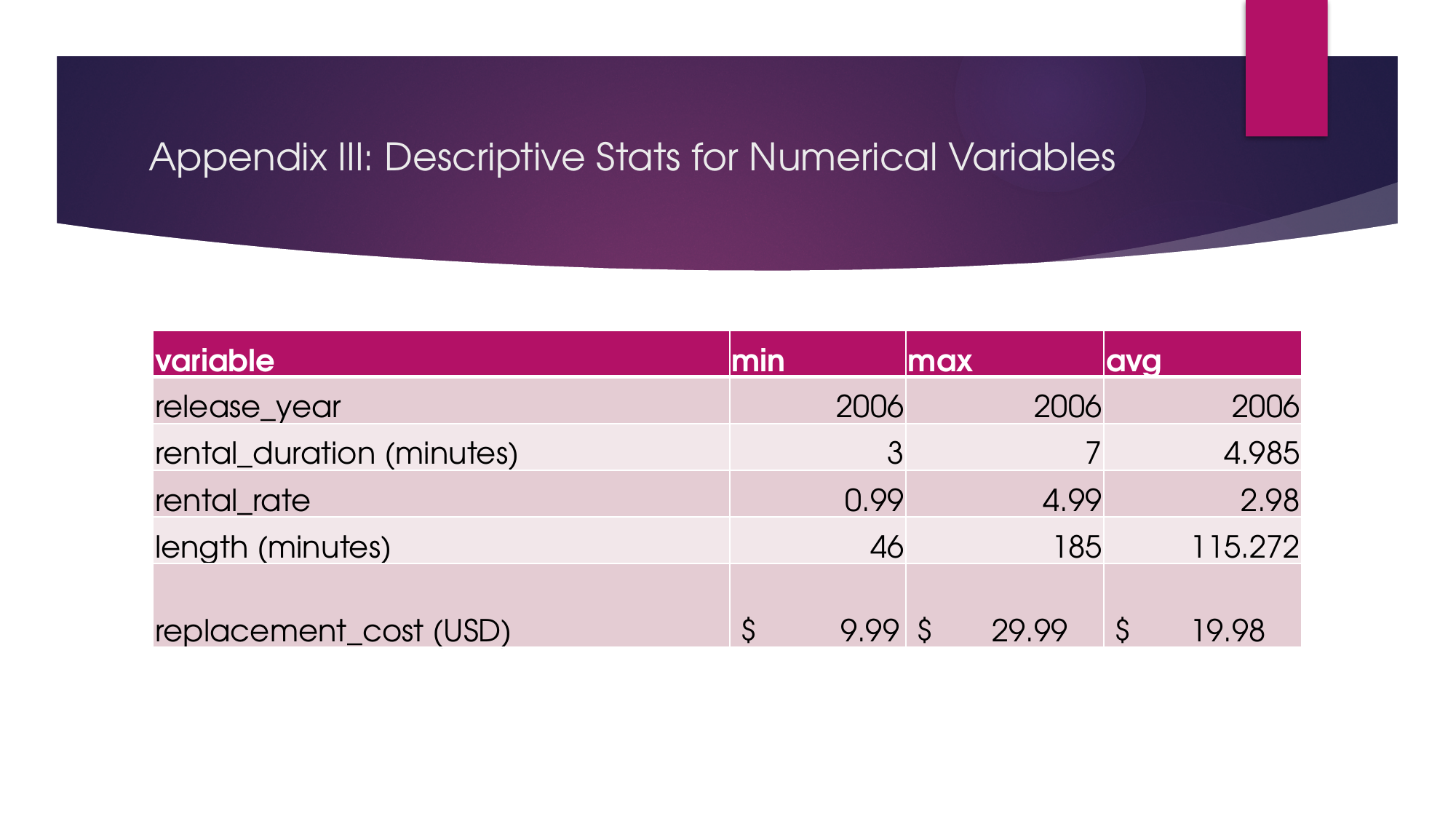

# Appendix III: Descriptive Stats for Numerical Variables
| variable | min | max | avg |
| --- | --- | --- | --- |
| release\_year | 2006 | 2006 | 2006 |
| rental\_duration (minutes) | 3 | 7 | 4.985 |
| rental\_rate | 0.99 | 4.99 | 2.98 |
| length (minutes) | 46 | 185 | 115.272 |
| replacement\_cost (USD) | $ 9.99 | $ 29.99 | $ 19.98 |